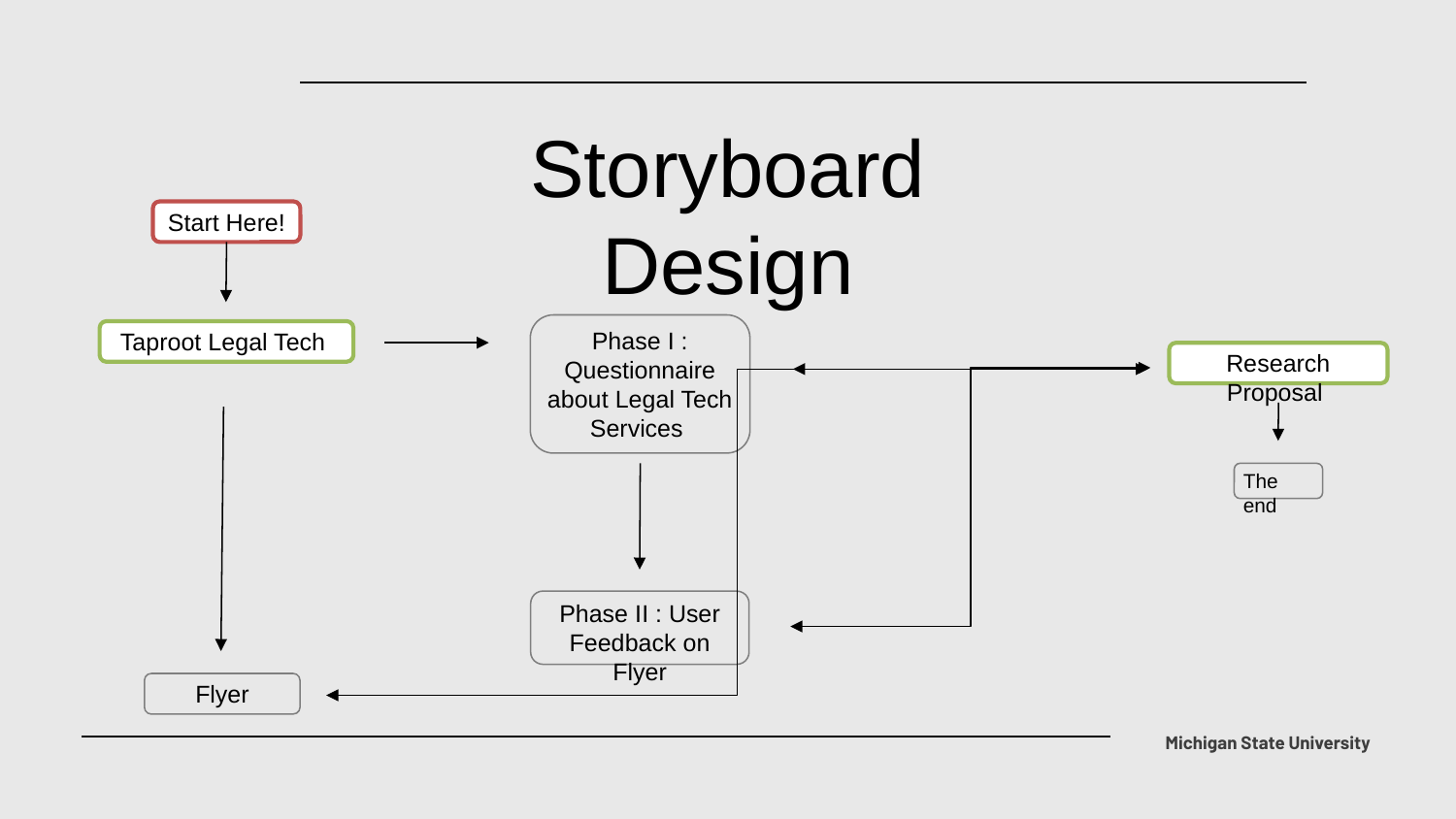

Storyboard Design
Start Here!
Phase I : Questionnaire about Legal Tech Services
Taproot Legal Tech
Research Proposal
The end
Phase II : User Feedback on Flyer
Flyer
Michigan State University